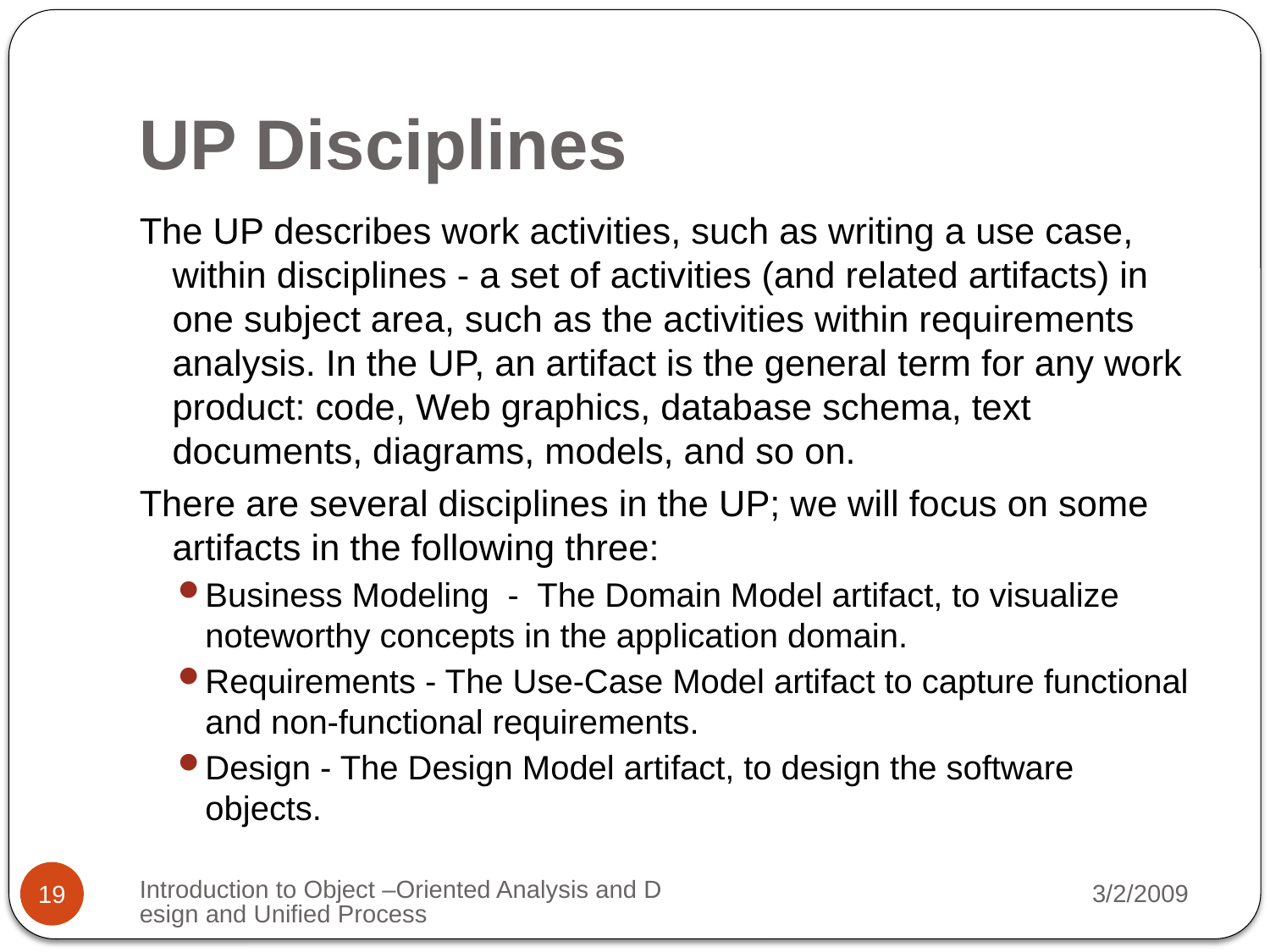

# UP Disciplines
The UP describes work activities, such as writing a use case, within disciplines - a set of activities (and related artifacts) in one subject area, such as the activities within requirements analysis. In the UP, an artifact is the general term for any work product: code, Web graphics, database schema, text documents, diagrams, models, and so on.
There are several disciplines in the UP; we will focus on some artifacts in the following three:
Business Modeling  -  The Domain Model artifact, to visualize noteworthy concepts in the application domain.
Requirements - The Use-Case Model artifact to capture functional and non-functional requirements.
Design - The Design Model artifact, to design the software objects.

Introduction to Object –Oriented Analysis and Design and Unified Process
3/2/2009
19